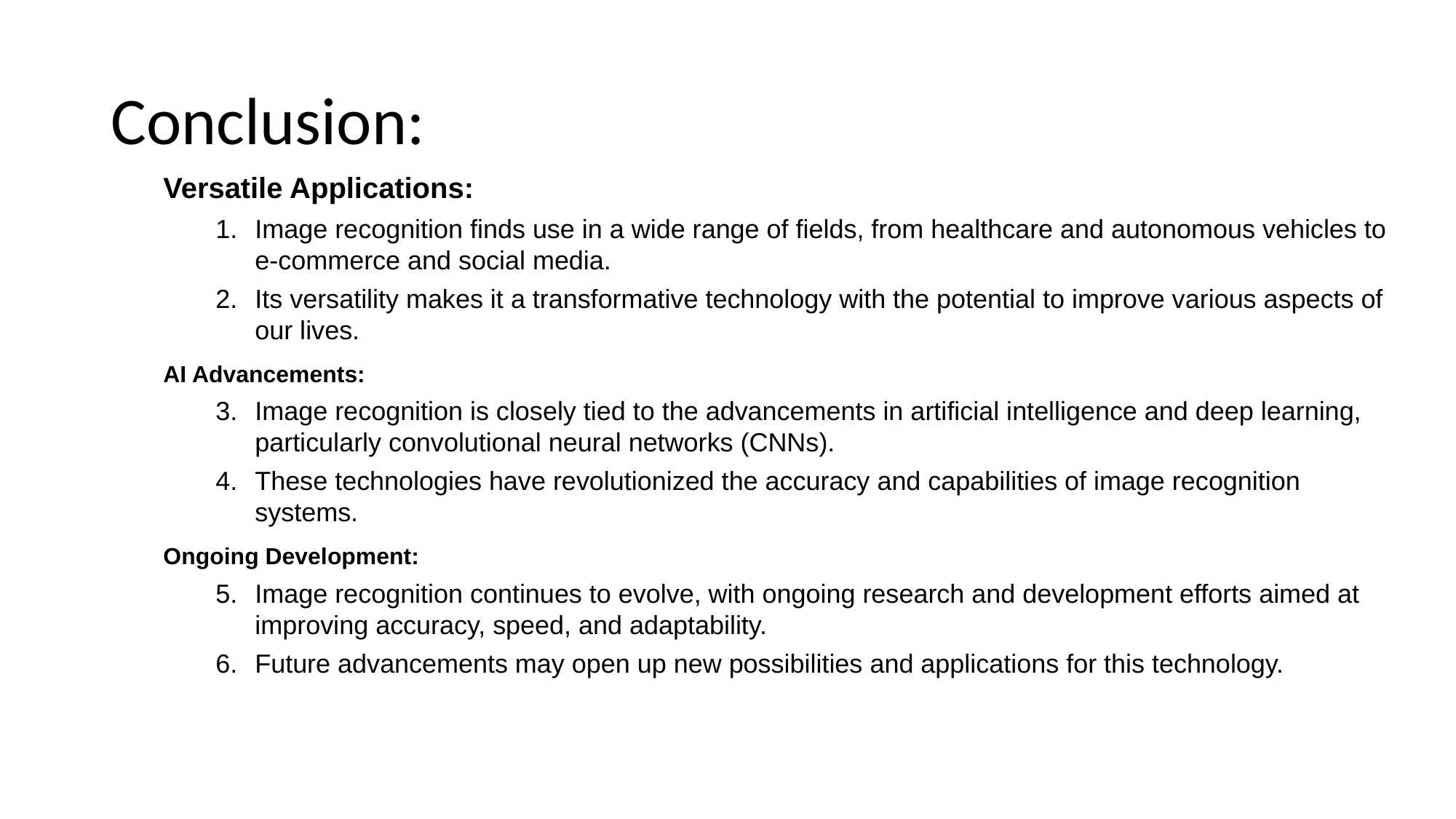

# Conclusion:
Versatile Applications:
Image recognition finds use in a wide range of fields, from healthcare and autonomous vehicles to e-commerce and social media.
Its versatility makes it a transformative technology with the potential to improve various aspects of our lives.
AI Advancements:
Image recognition is closely tied to the advancements in artificial intelligence and deep learning, particularly convolutional neural networks (CNNs).
These technologies have revolutionized the accuracy and capabilities of image recognition systems.
Ongoing Development:
Image recognition continues to evolve, with ongoing research and development efforts aimed at improving accuracy, speed, and adaptability.
Future advancements may open up new possibilities and applications for this technology.